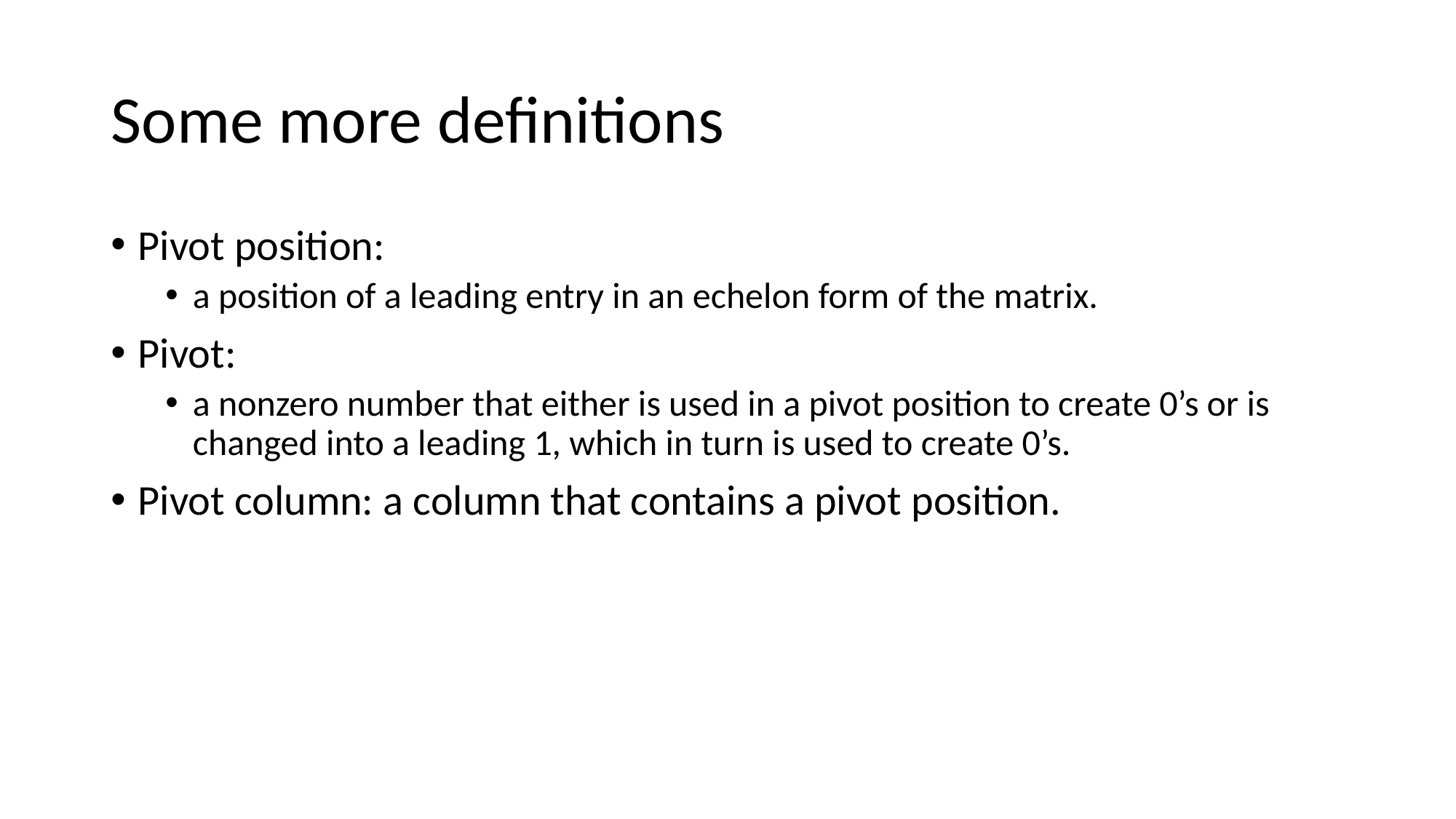

# Some more definitions
Pivot position:
a position of a leading entry in an echelon form of the matrix.
Pivot:
a nonzero number that either is used in a pivot position to create 0’s or is changed into a leading 1, which in turn is used to create 0’s.
Pivot column: a column that contains a pivot position.